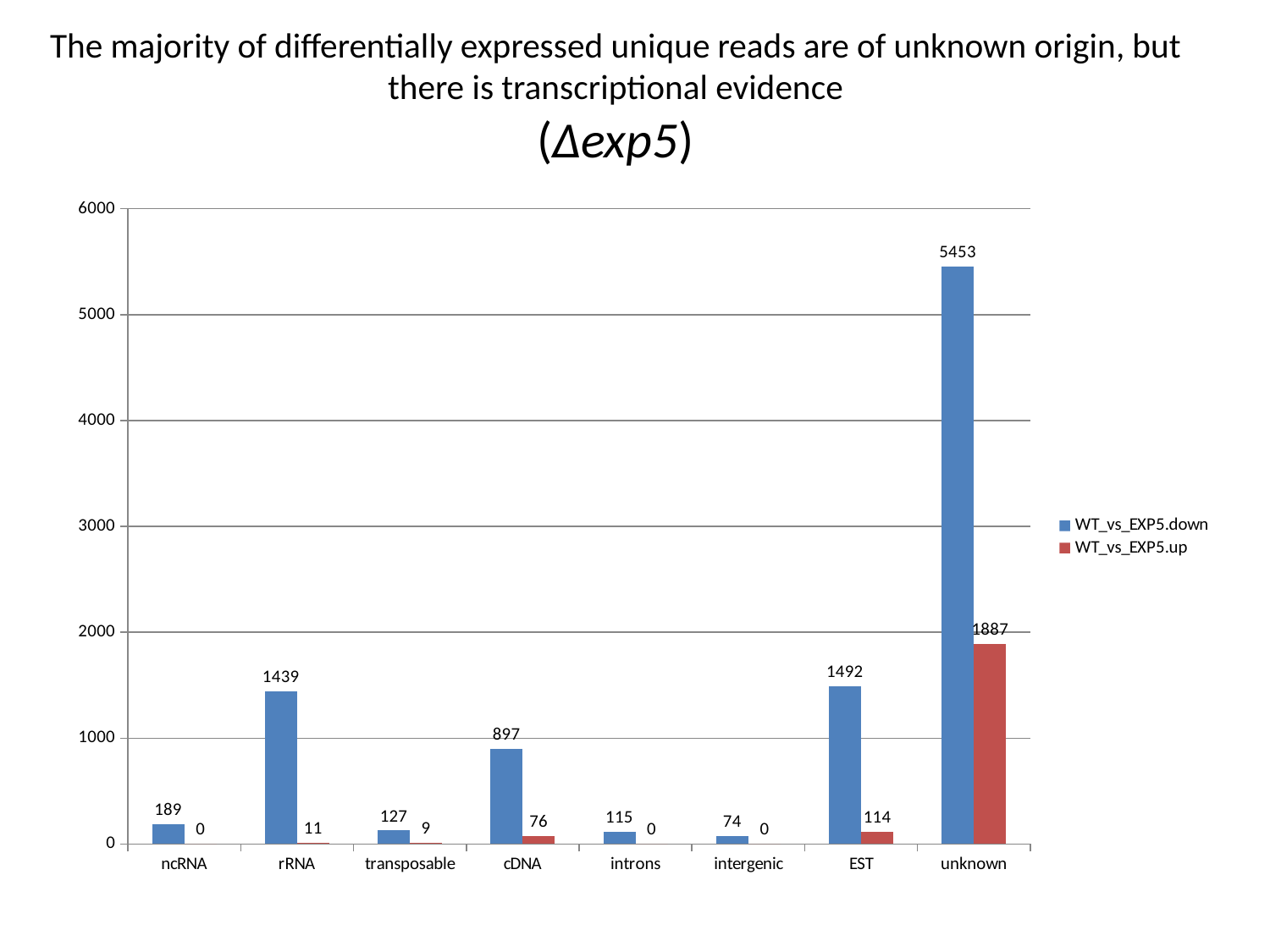

# The majority of differentially expressed unique reads are of unknown origin, but there is transcriptional evidence (∆exp5)

### Chart

| Category | WT_vs_EXP5.down | WT_vs_EXP5.up |
|---|---|---|
| ncRNA | 189.0 | 0.0 |
| rRNA | 1439.0 | 11.0 |
| transposable | 127.0 | 9.0 |
| cDNA | 897.0 | 76.0 |
| introns | 115.0 | 0.0 |
| intergenic | 74.0 | 0.0 |
| EST | 1492.0 | 114.0 |
| unknown | 5453.0 | 1887.0 |